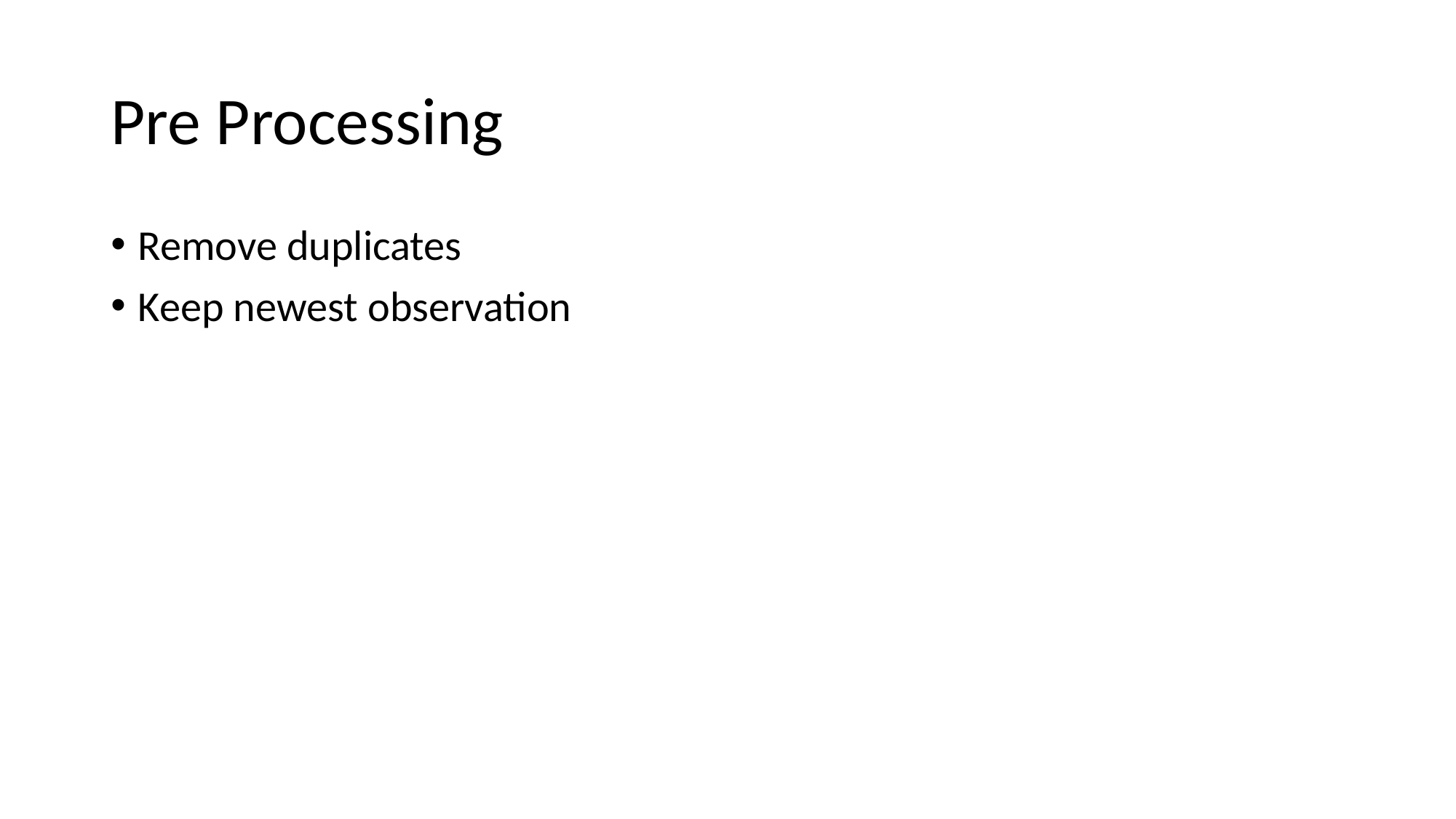

# Pre Processing
Remove duplicates
Keep newest observation